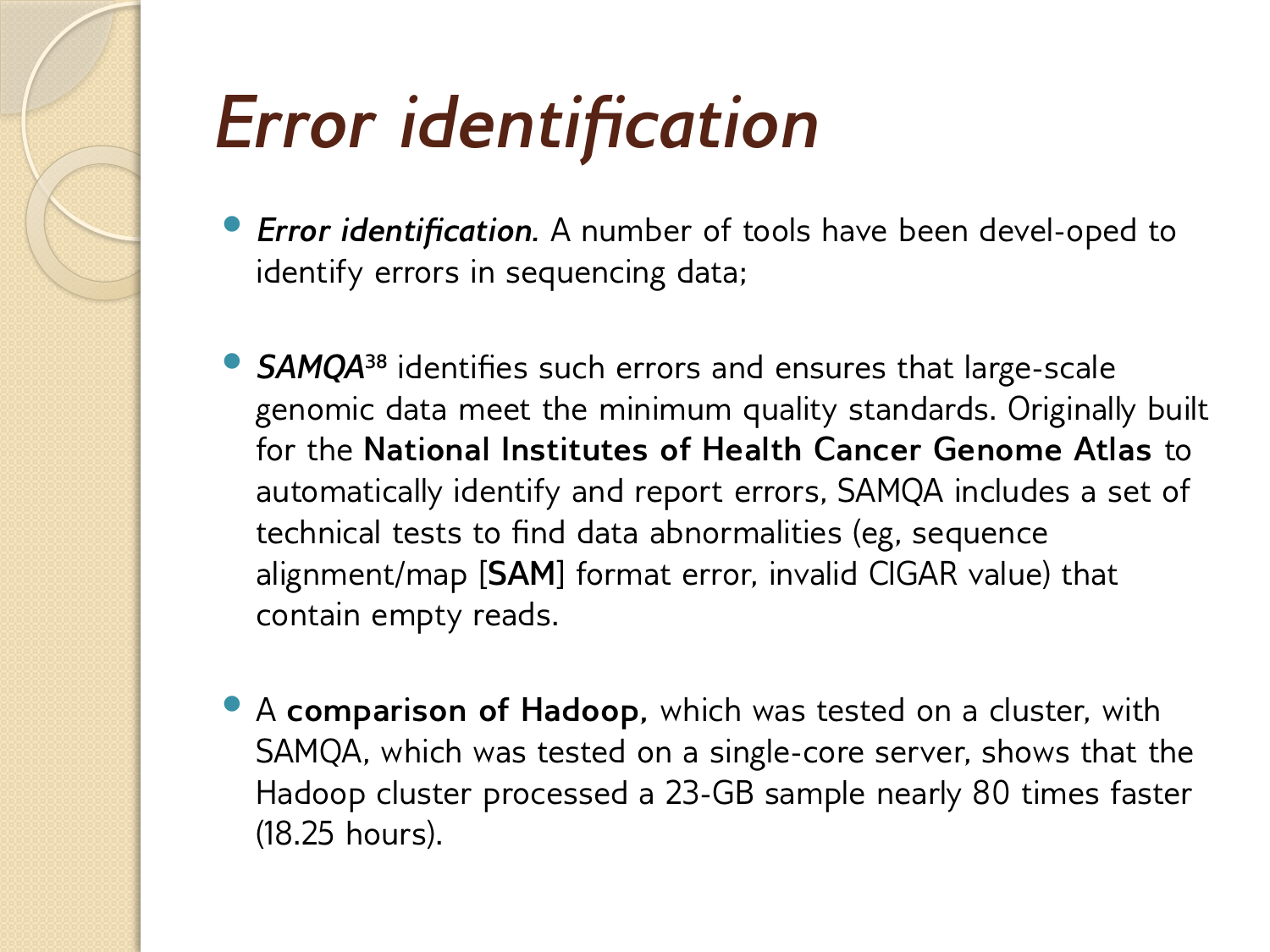

# Error identification
Error identification. A number of tools have been devel-oped to identify errors in sequencing data;

SAMQA38 identifies such errors and ensures that large-scale genomic data meet the minimum quality standards. Originally built for the National Institutes of Health Cancer Genome Atlas to automatically identify and report errors, SAMQA includes a set of technical tests to find data abnormalities (eg, sequence alignment/map­ [SAM] format error, invalid CIGAR value) that contain empty reads.

A comparison of Hadoop, which was tested on a cluster, with SAMQA, which was tested on a single-core server, shows that the Hadoop cluster processed a 23-GB sample nearly 80 times faster (18.25 hours).